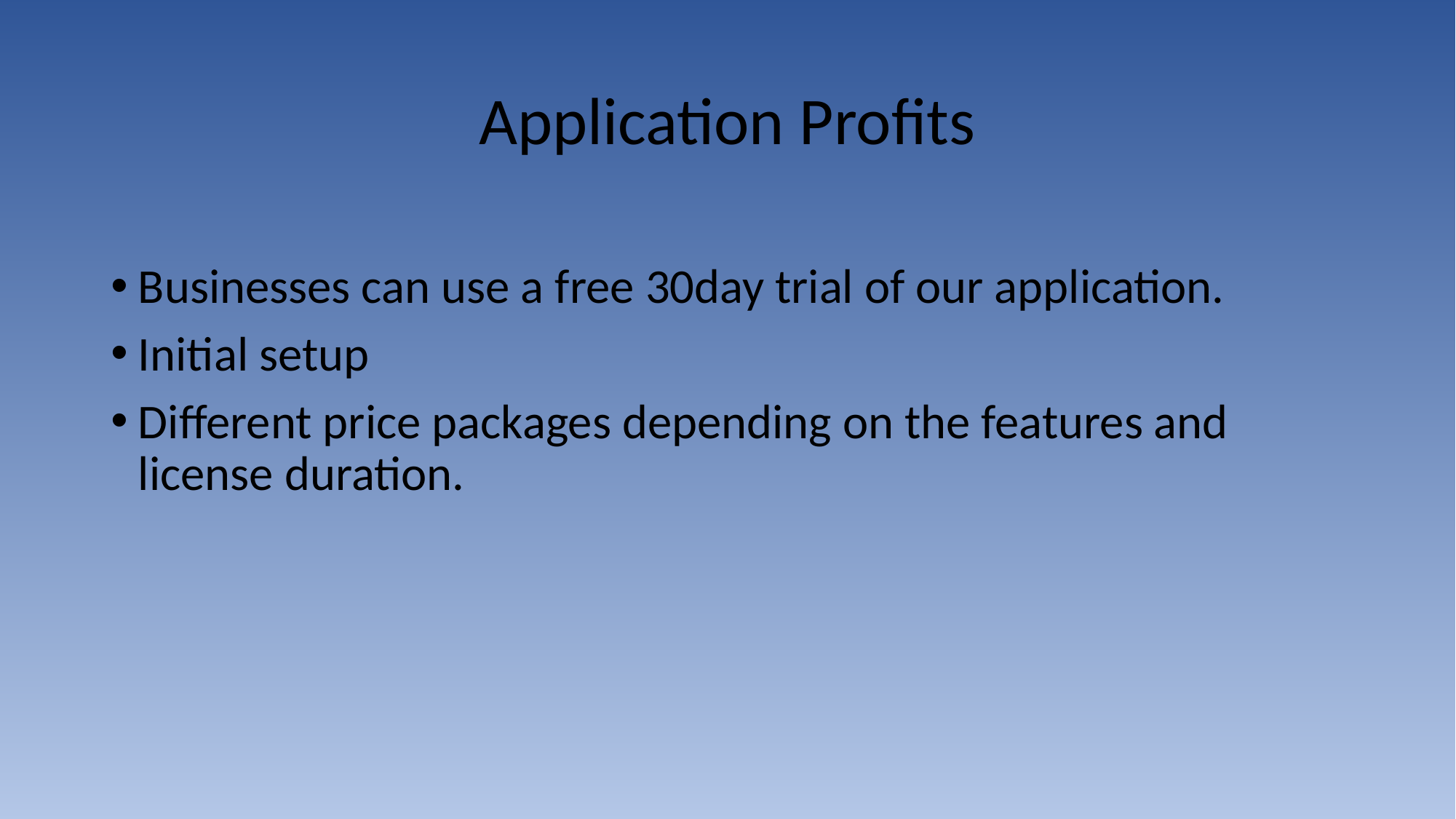

# Application Profits
Businesses can use a free 30day trial of our application.
Initial setup
Different price packages depending on the features and license duration.